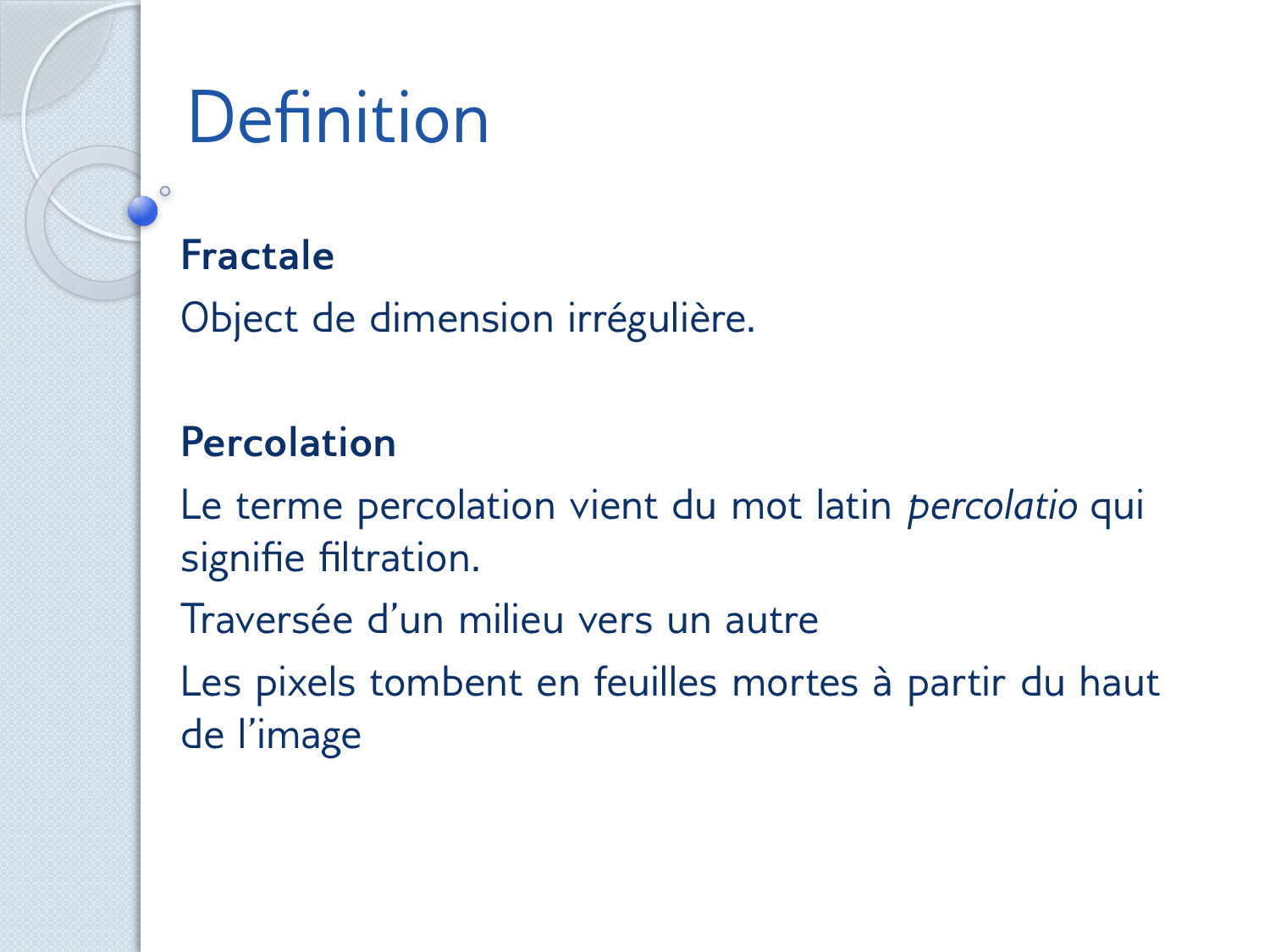

# Definition
Fractale
Object de dimension irrégulière.

Percolation
Le terme percolation vient du mot latin percolatio qui signifie filtration.
Traversée d’un milieu vers un autre
Les pixels tombent en feuilles mortes à partir du haut de l’image